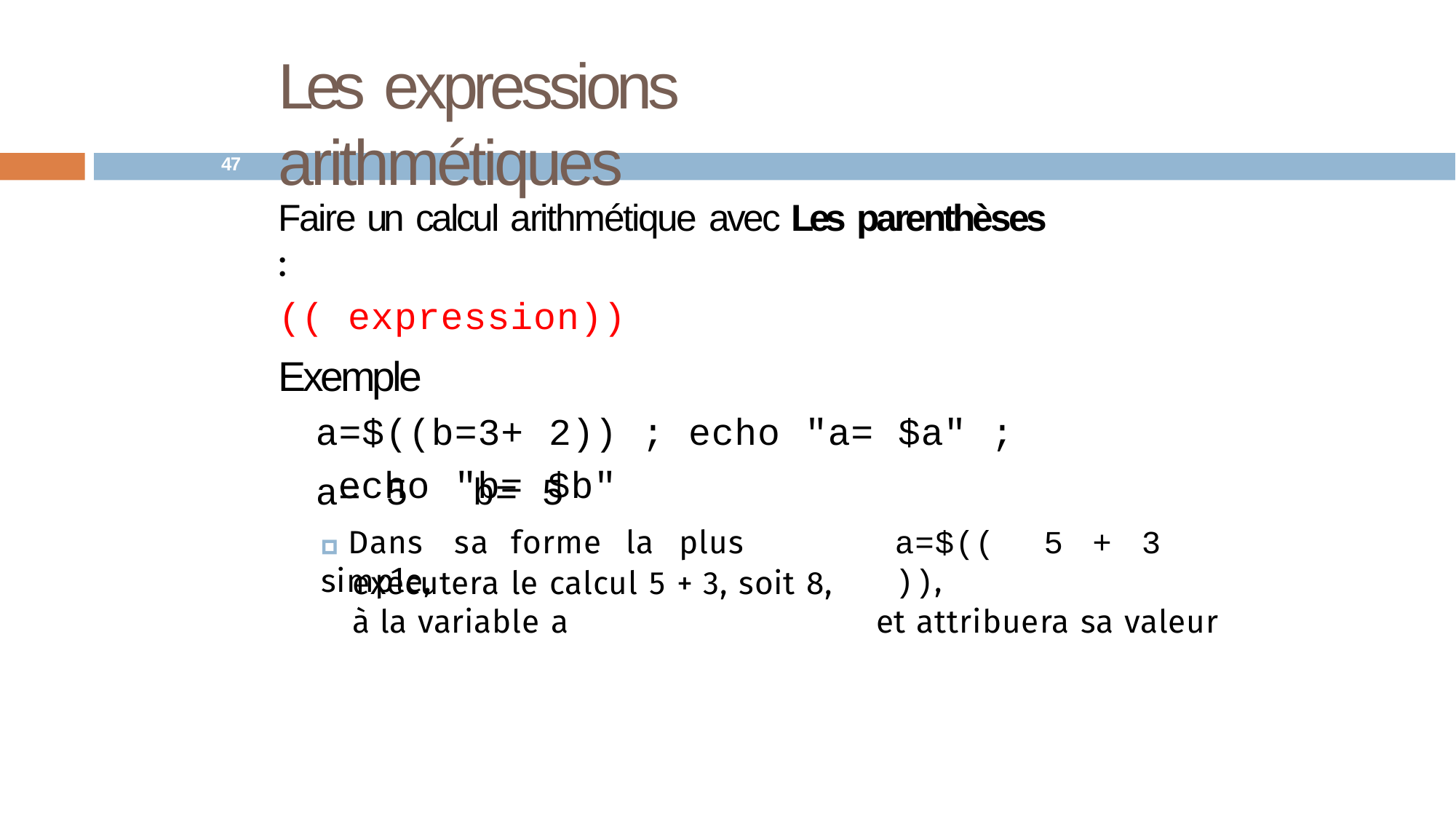

# Les expressions arithmétiques
47
Faire un calcul arithmétique avec Les parenthèses :
(( expression))
Exemple
a=$((b=3+ 2)) ; echo "a= $a" ;  echo "b= $b"
a= 5	b= 5
🞑  Dans	sa	forme	la	plus	simple,
a=$((	5	+	3	)),
et attribuera sa valeur
exécutera le calcul 5 + 3, soit 8,
à la variable a